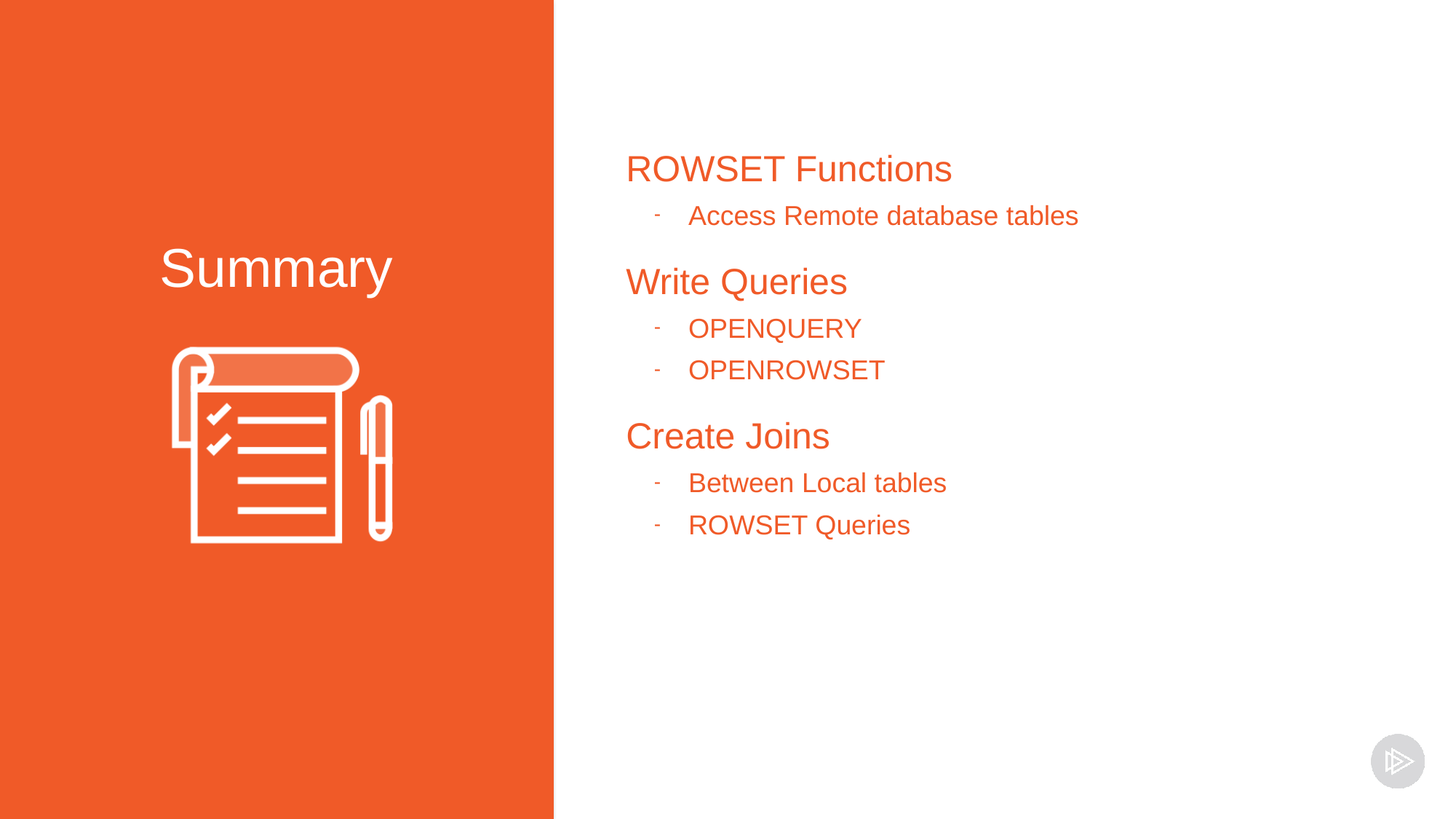

ROWSET Functions
Access Remote database tables
Write Queries
OPENQUERY
OPENROWSET
Create Joins
Between Local tables
ROWSET Queries

Summary